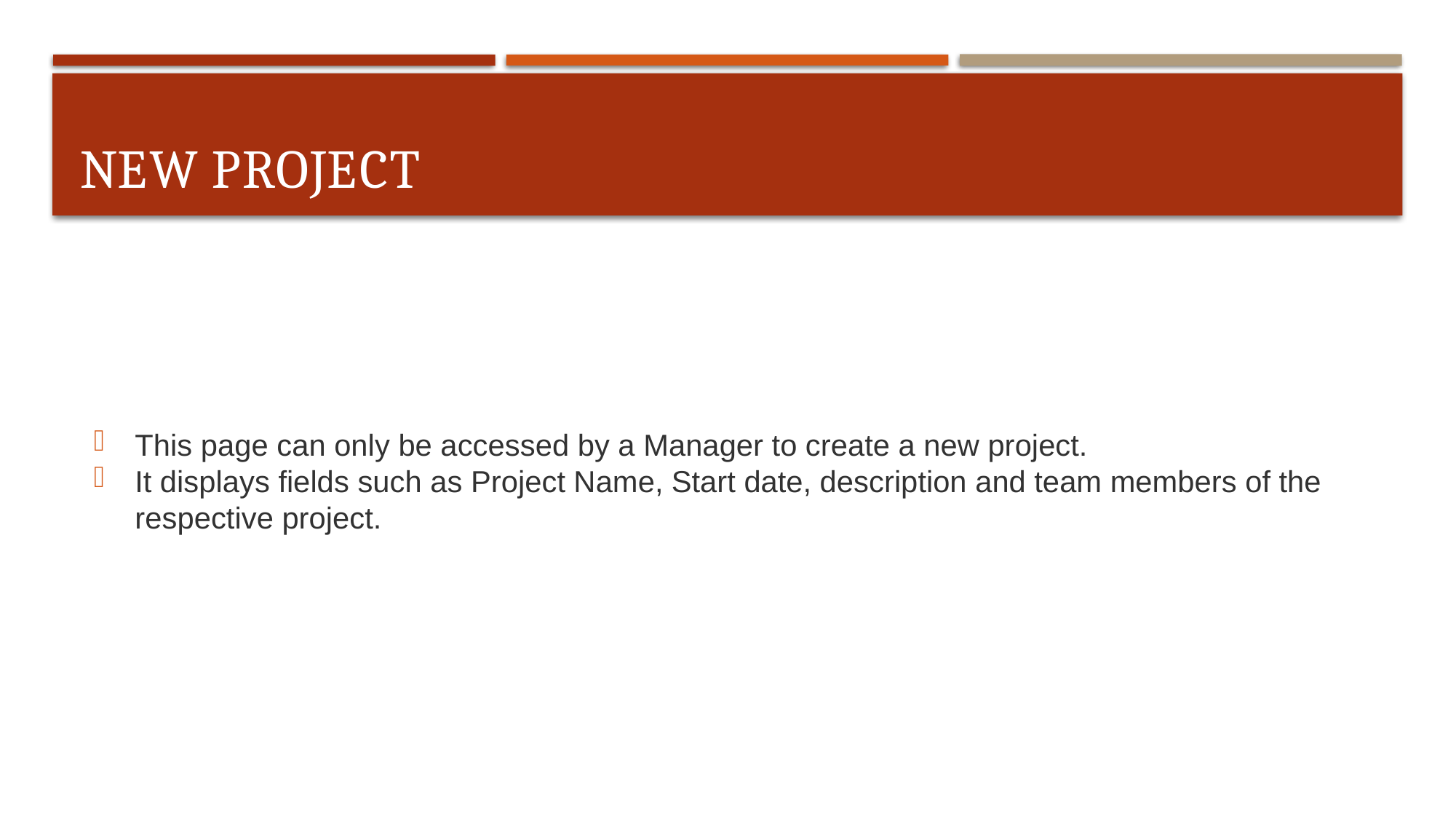

# New project
This page can only be accessed by a Manager to create a new project.
It displays fields such as Project Name, Start date, description and team members of the respective project.